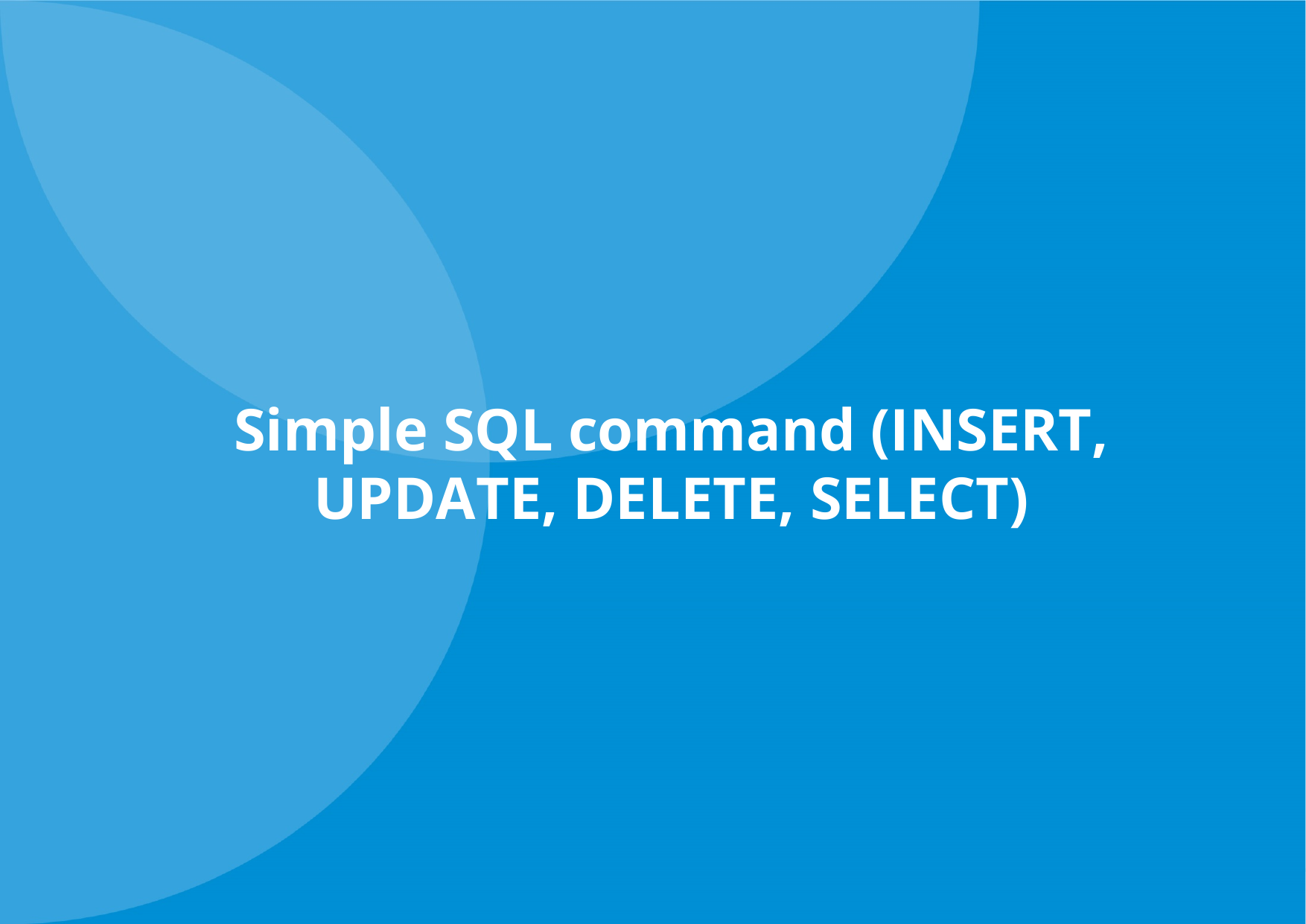

# Simple SQL command (INSERT, UPDATE, DELETE, SELECT)